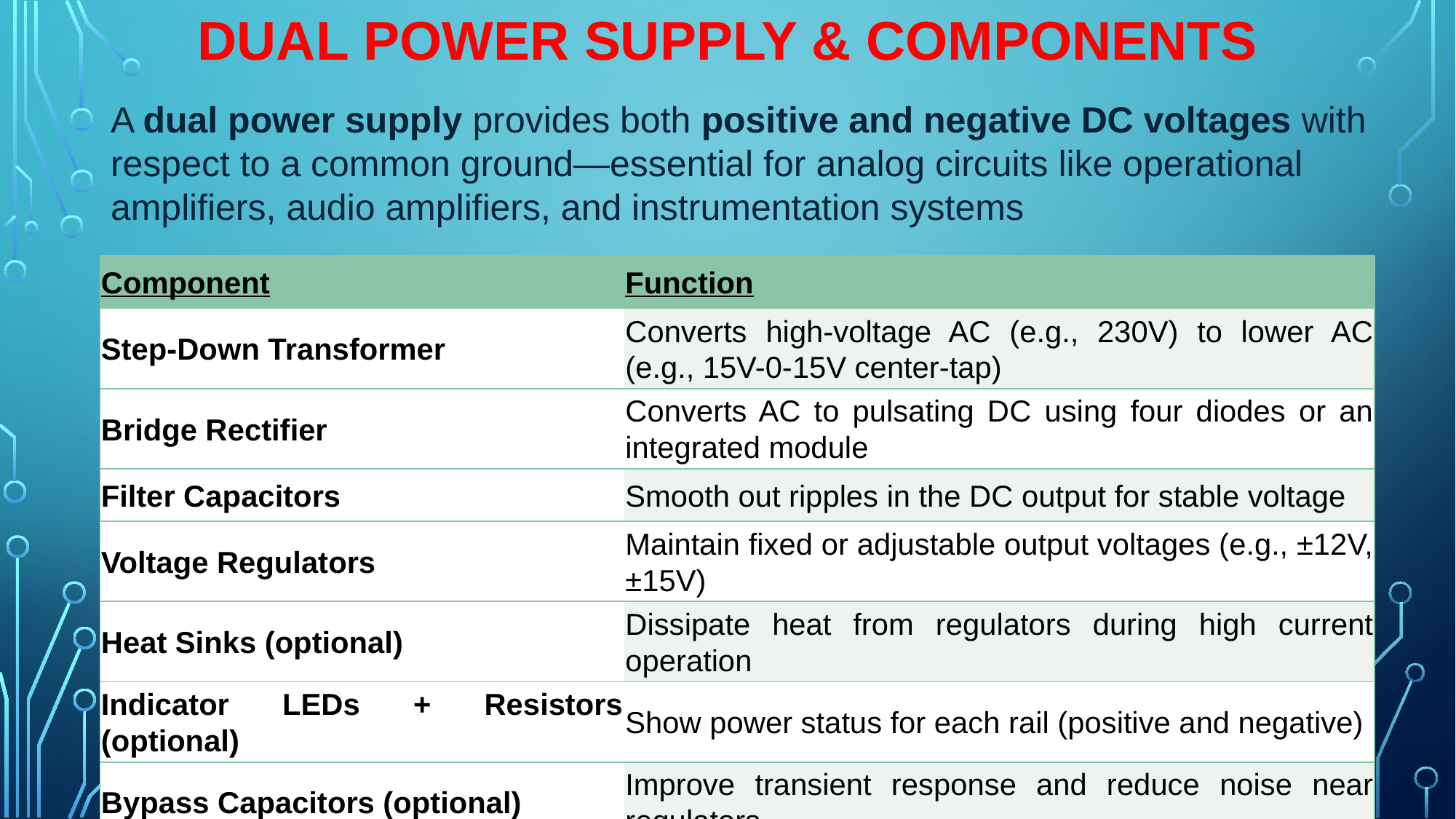

# DUAL POWER SUPPLY & COMPONENTS
A dual power supply provides both positive and negative DC voltages with respect to a common ground—essential for analog circuits like operational amplifiers, audio amplifiers, and instrumentation systems

| Component | Function |
| --- | --- |
| Step-Down Transformer | Converts high-voltage AC (e.g., 230V) to lower AC (e.g., 15V-0-15V center-tap) |
| Bridge Rectifier | Converts AC to pulsating DC using four diodes or an integrated module |
| Filter Capacitors | Smooth out ripples in the DC output for stable voltage |
| Voltage Regulators | Maintain fixed or adjustable output voltages (e.g., ±12V, ±15V) |
| Heat Sinks (optional) | Dissipate heat from regulators during high current operation |
| Indicator LEDs + Resistors (optional) | Show power status for each rail (positive and negative) |
| Bypass Capacitors (optional) | Improve transient response and reduce noise near regulators |